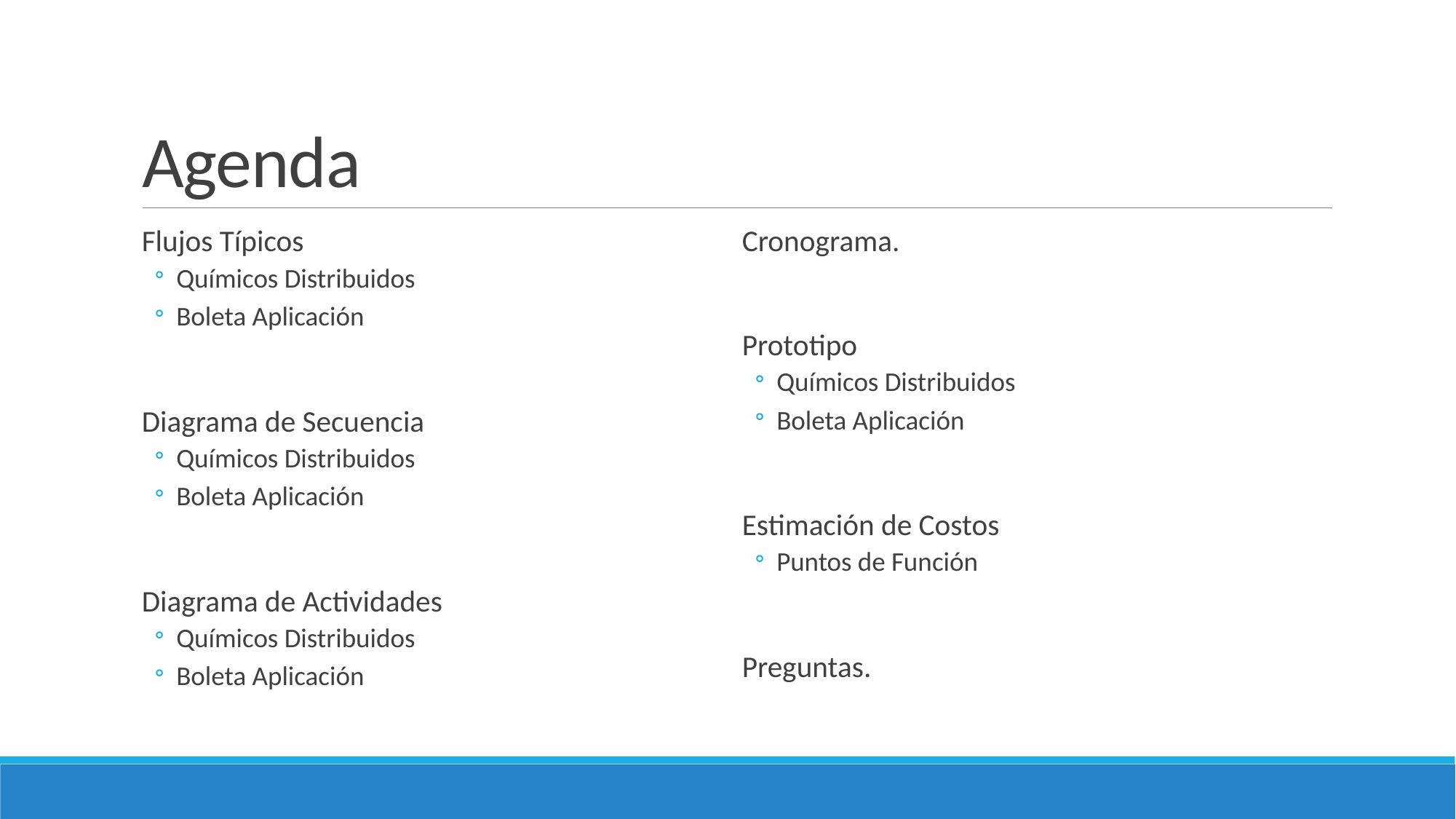

# Agenda
Flujos Típicos
Químicos Distribuidos
Boleta Aplicación

Diagrama de Secuencia
Químicos Distribuidos
Boleta Aplicación

Diagrama de Actividades
Químicos Distribuidos
Boleta Aplicación
Cronograma.

Prototipo
Químicos Distribuidos
Boleta Aplicación

Estimación de Costos
Puntos de Función

Preguntas.